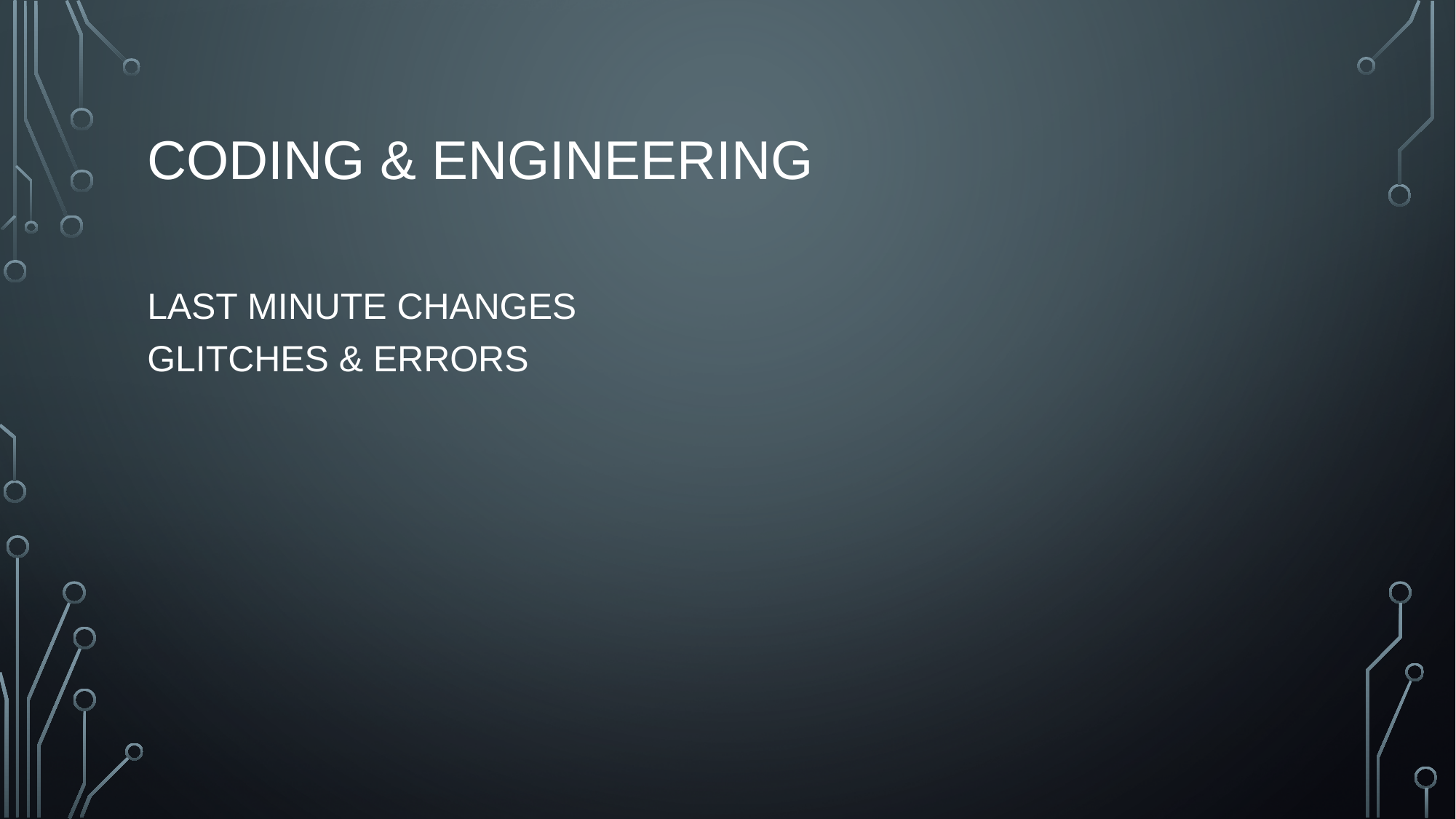

# Coding & engineering
LAST MINUTE CHANGES
GLITCHES & ERRORS